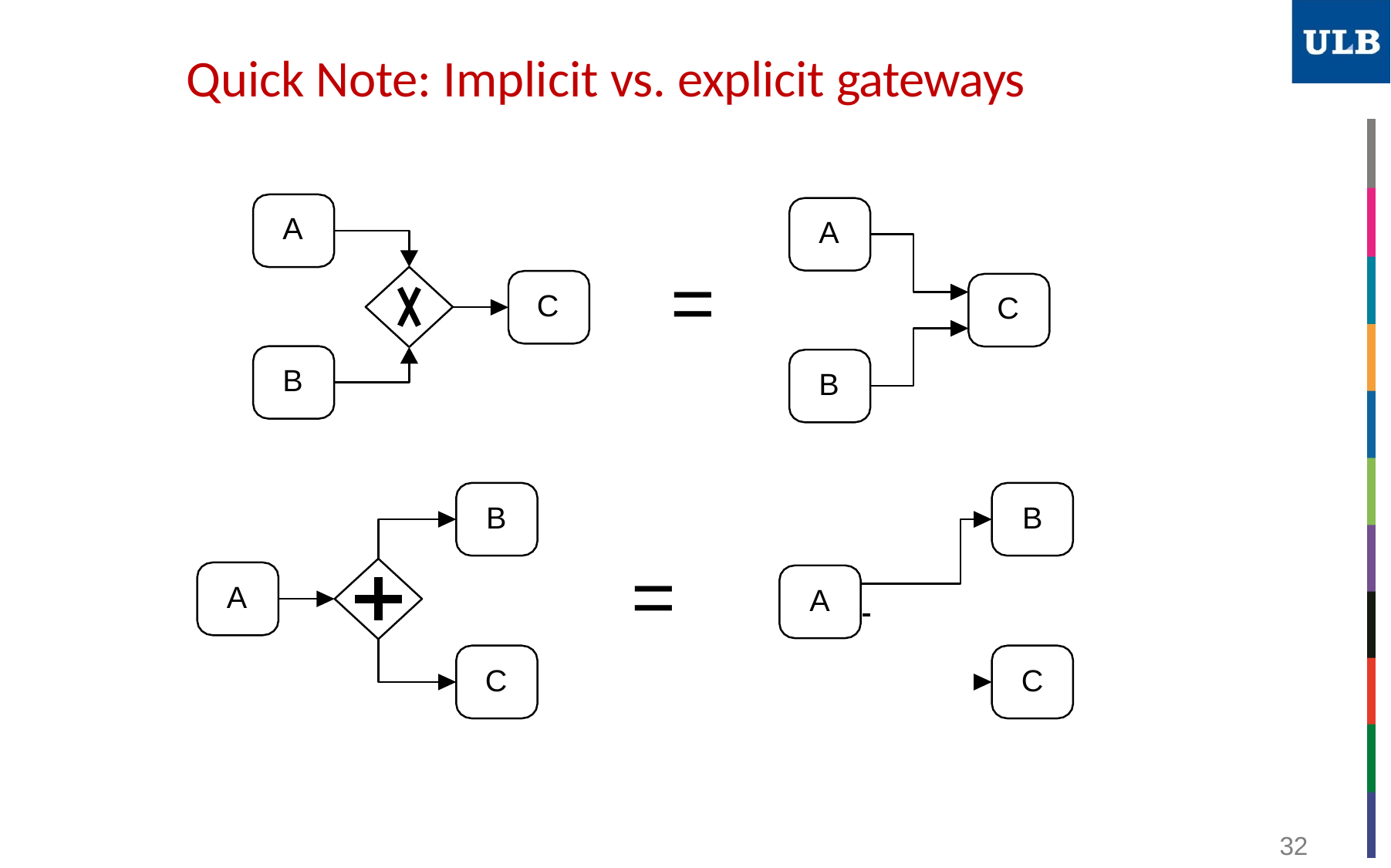

Quick Note: Implicit vs. explicit gateways

A
A
=

C
C

B
B

B
B

=
A
A

C
C

32